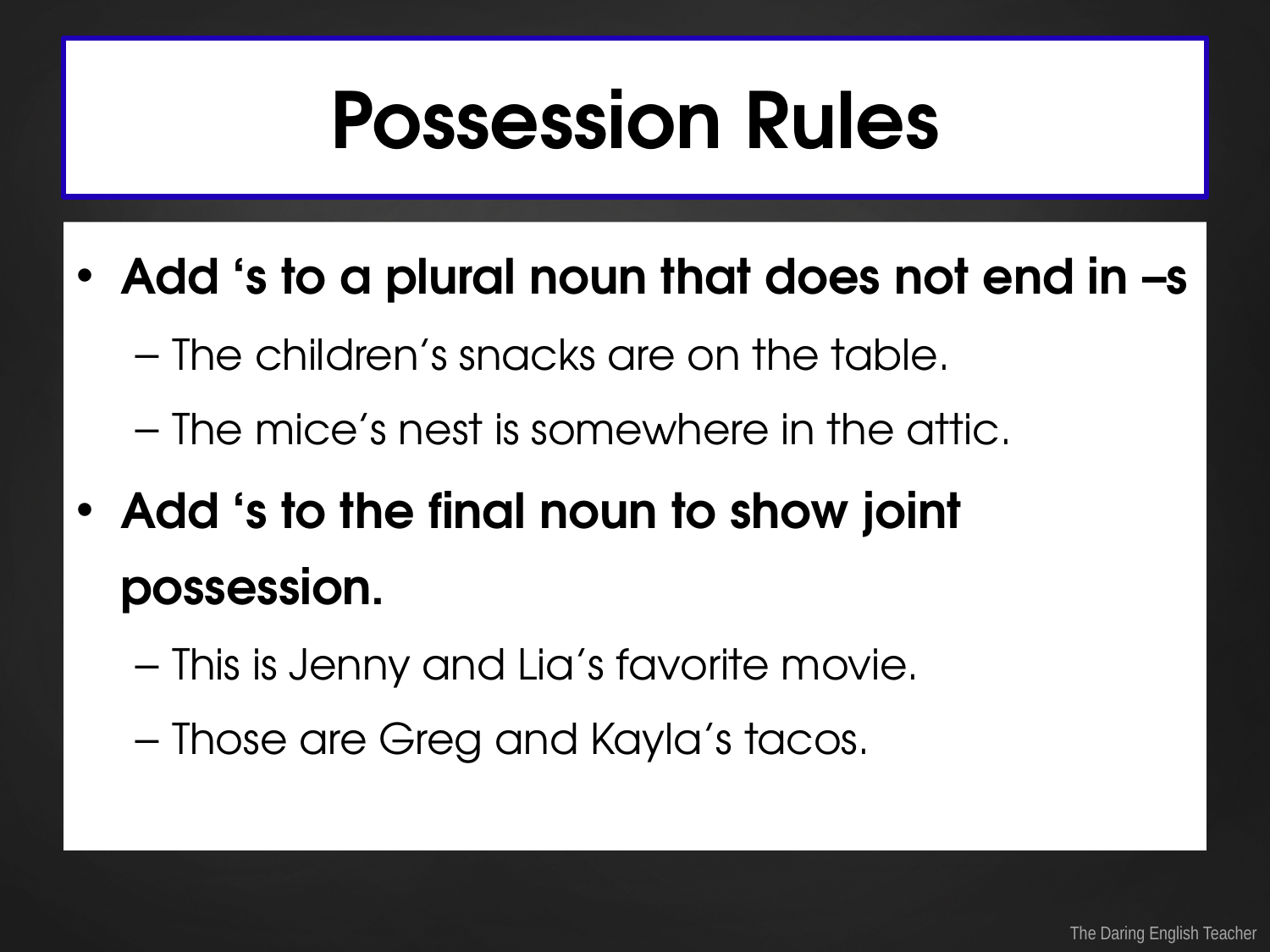

# Possession Rules
Add ‘s to a plural noun that does not end in –s
The children’s snacks are on the table.
The mice’s nest is somewhere in the attic.
Add ‘s to the final noun to show joint possession.
This is Jenny and Lia’s favorite movie.
Those are Greg and Kayla’s tacos.